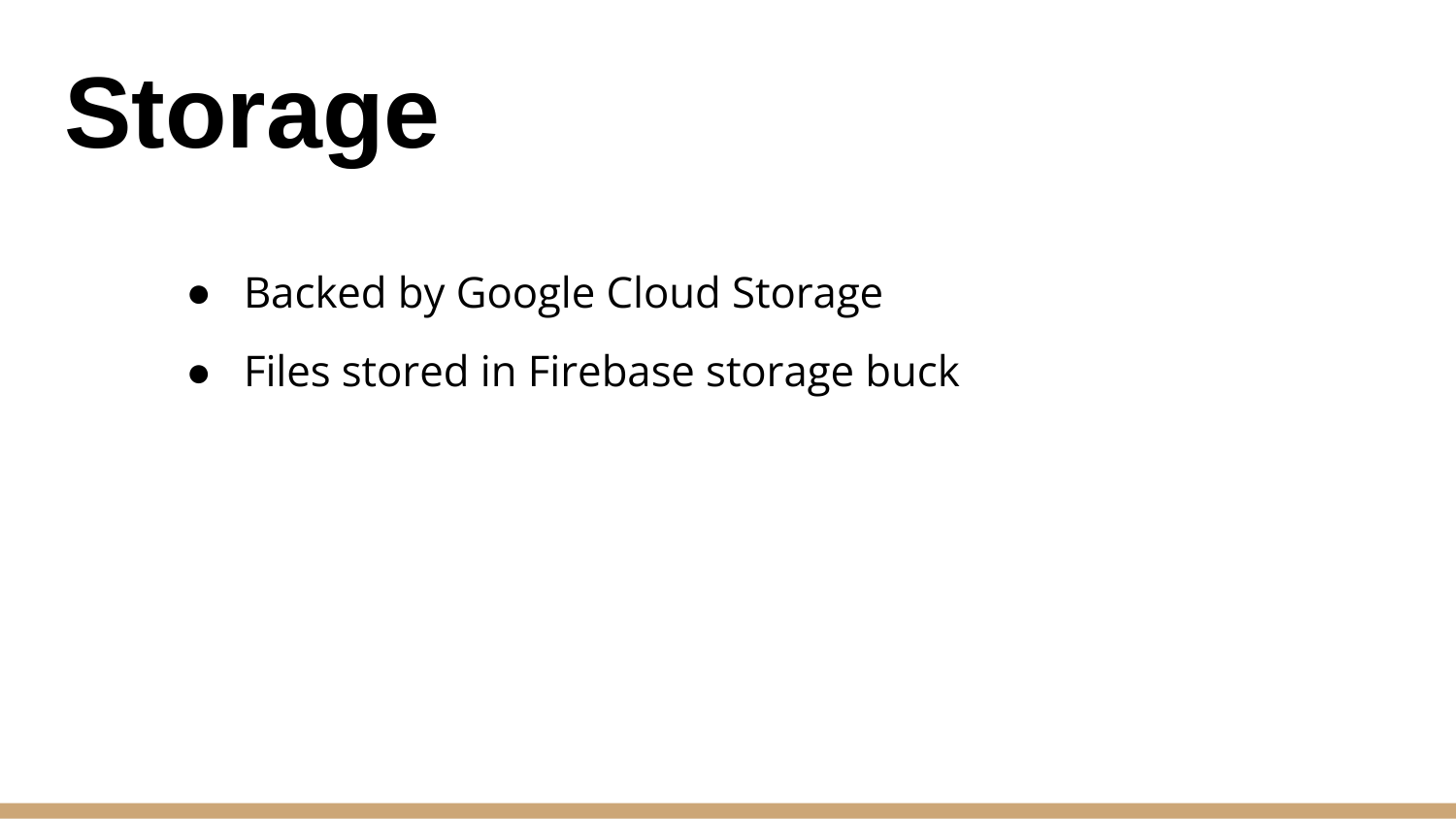

# Storage
Backed by Google Cloud Storage
Files stored in Firebase storage buck